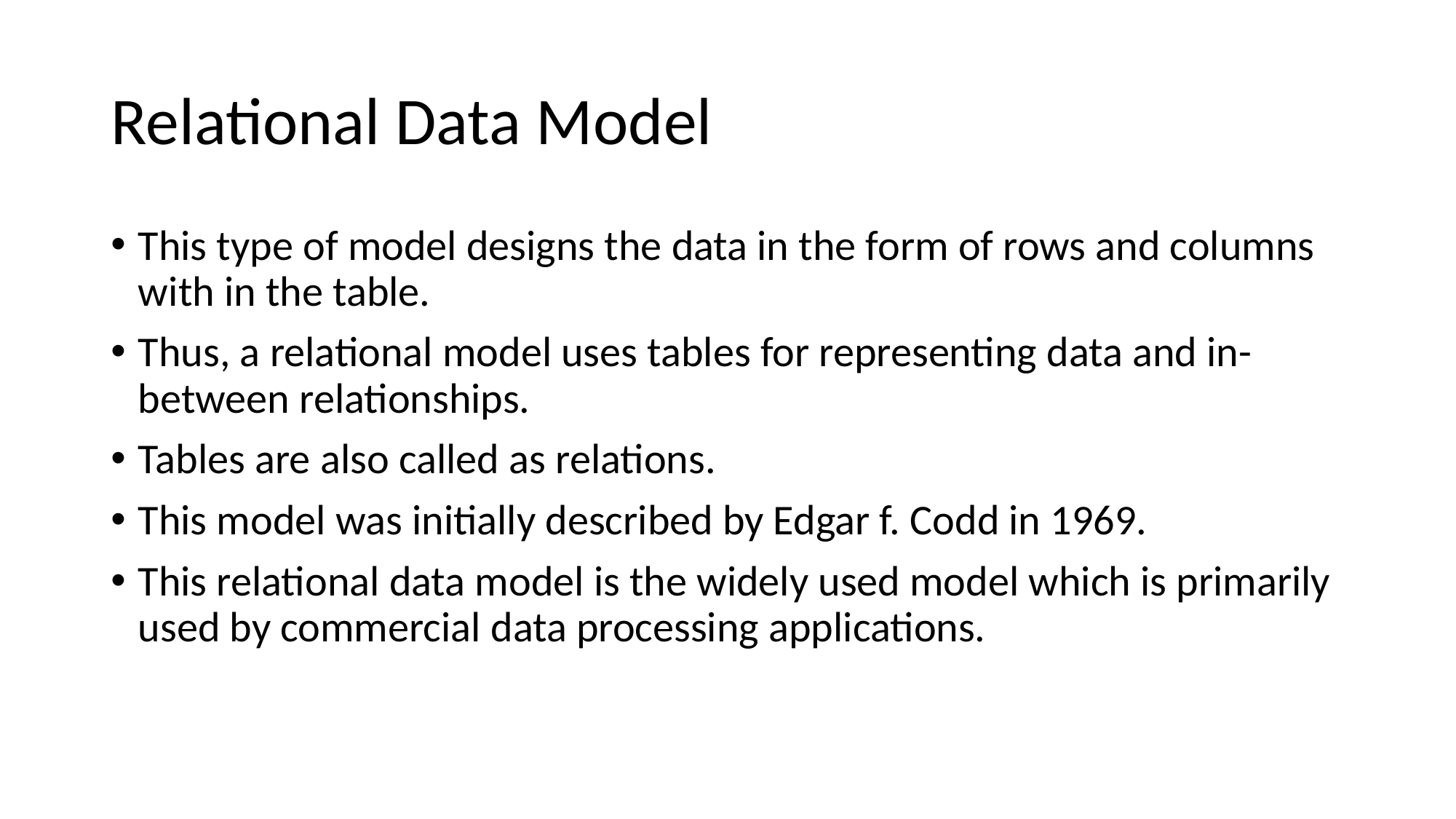

# Relational Data Model
This type of model designs the data in the form of rows and columns with in the table.
Thus, a relational model uses tables for representing data and in-between relationships.
Tables are also called as relations.
This model was initially described by Edgar f. Codd in 1969.
This relational data model is the widely used model which is primarily used by commercial data processing applications.